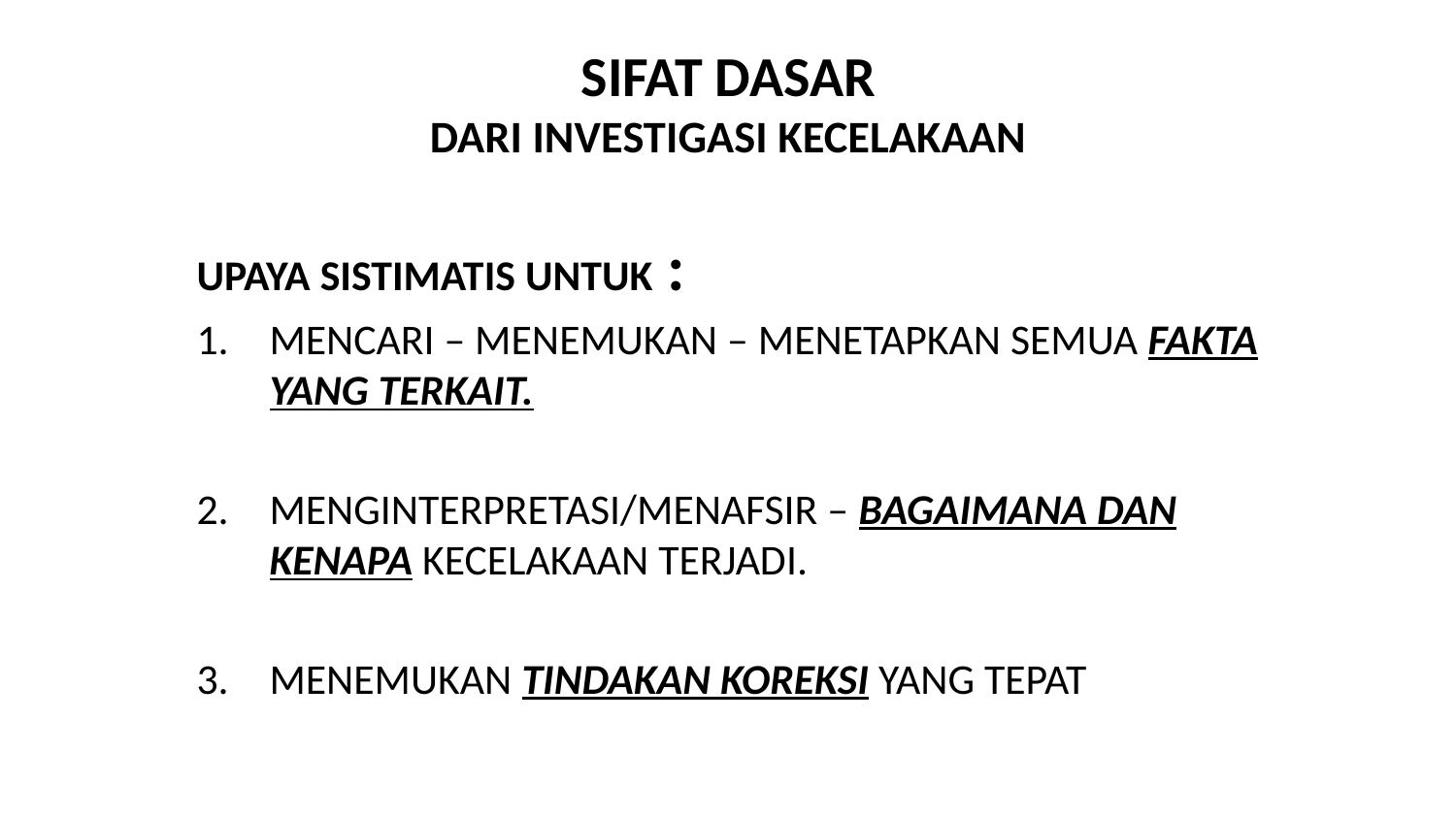

# SIFAT DASAR DARI INVESTIGASI KECELAKAAN

UPAYA SISTIMATIS UNTUK :
MENCARI – MENEMUKAN – MENETAPKAN SEMUA FAKTA YANG TERKAIT.

MENGINTERPRETASI/MENAFSIR – BAGAIMANA DAN KENAPA KECELAKAAN TERJADI.

MENEMUKAN TINDAKAN KOREKSI YANG TEPAT